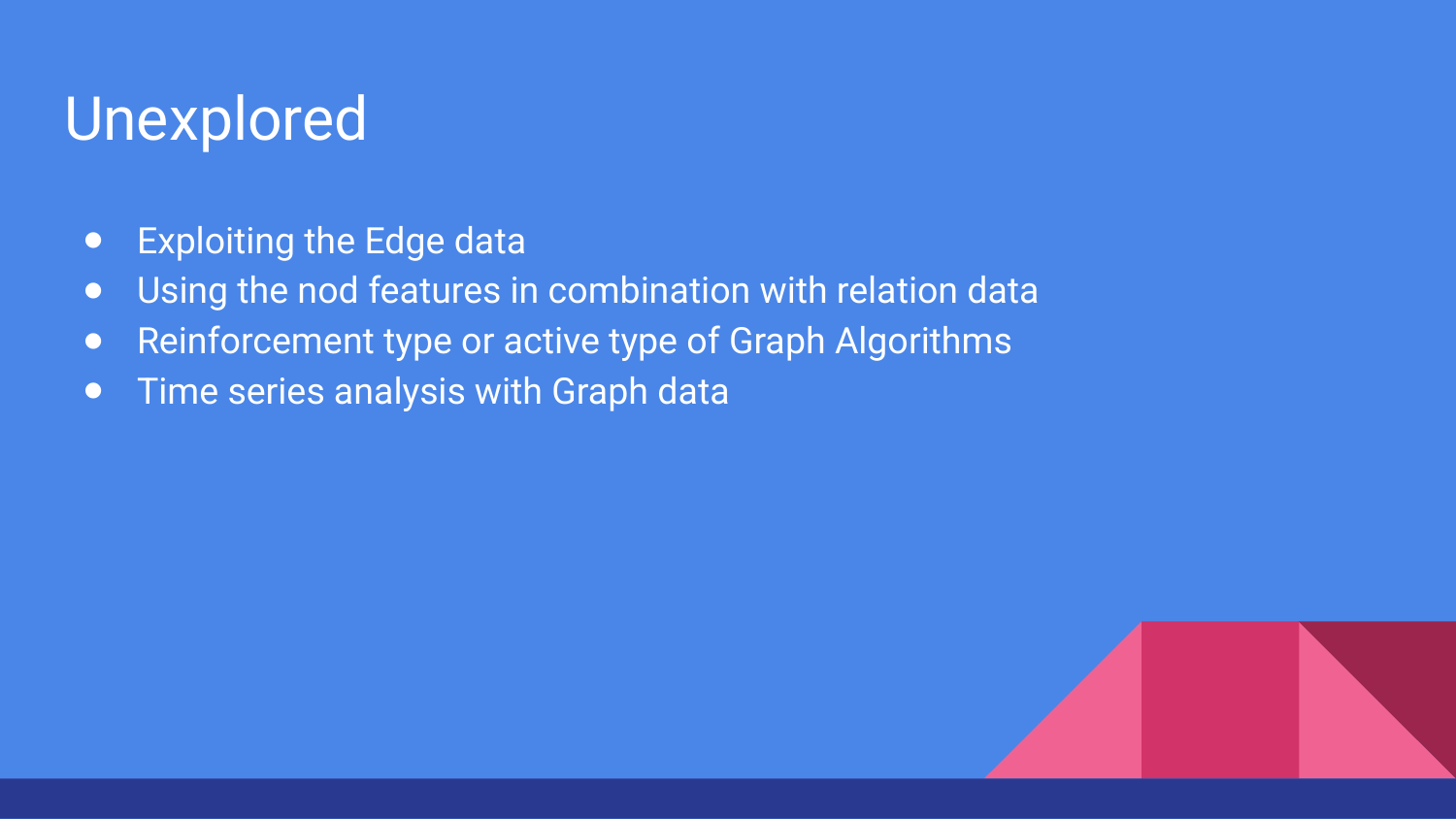

# Unexplored
Exploiting the Edge data
Using the nod features in combination with relation data
Reinforcement type or active type of Graph Algorithms
Time series analysis with Graph data